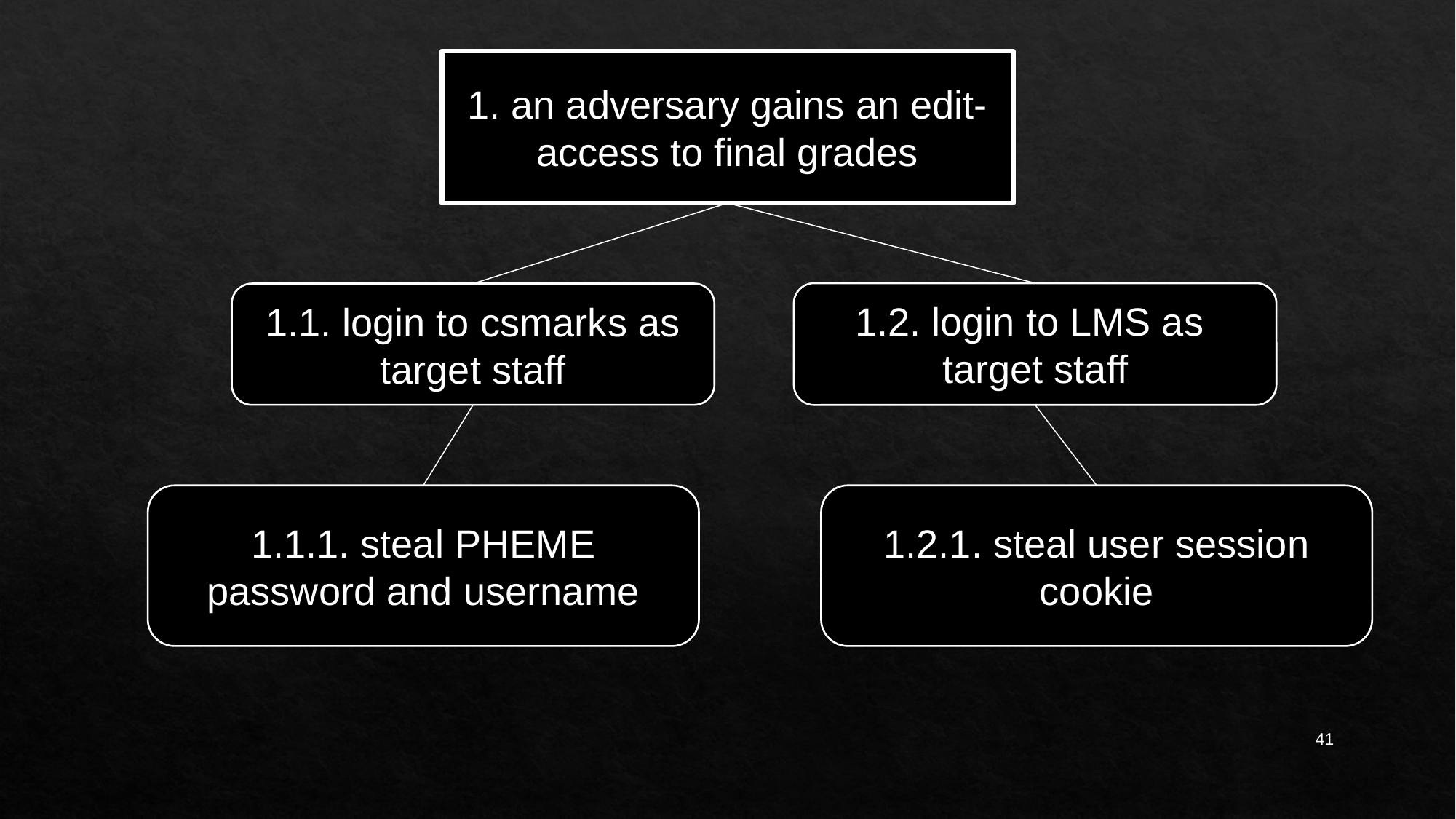

1. an adversary gains an edit-access to final grades
1.2. login to LMS as
target staff
1.1. login to csmarks as target staff
1.1.1. steal PHEME password and username
1.2.1. steal user session cookie
41